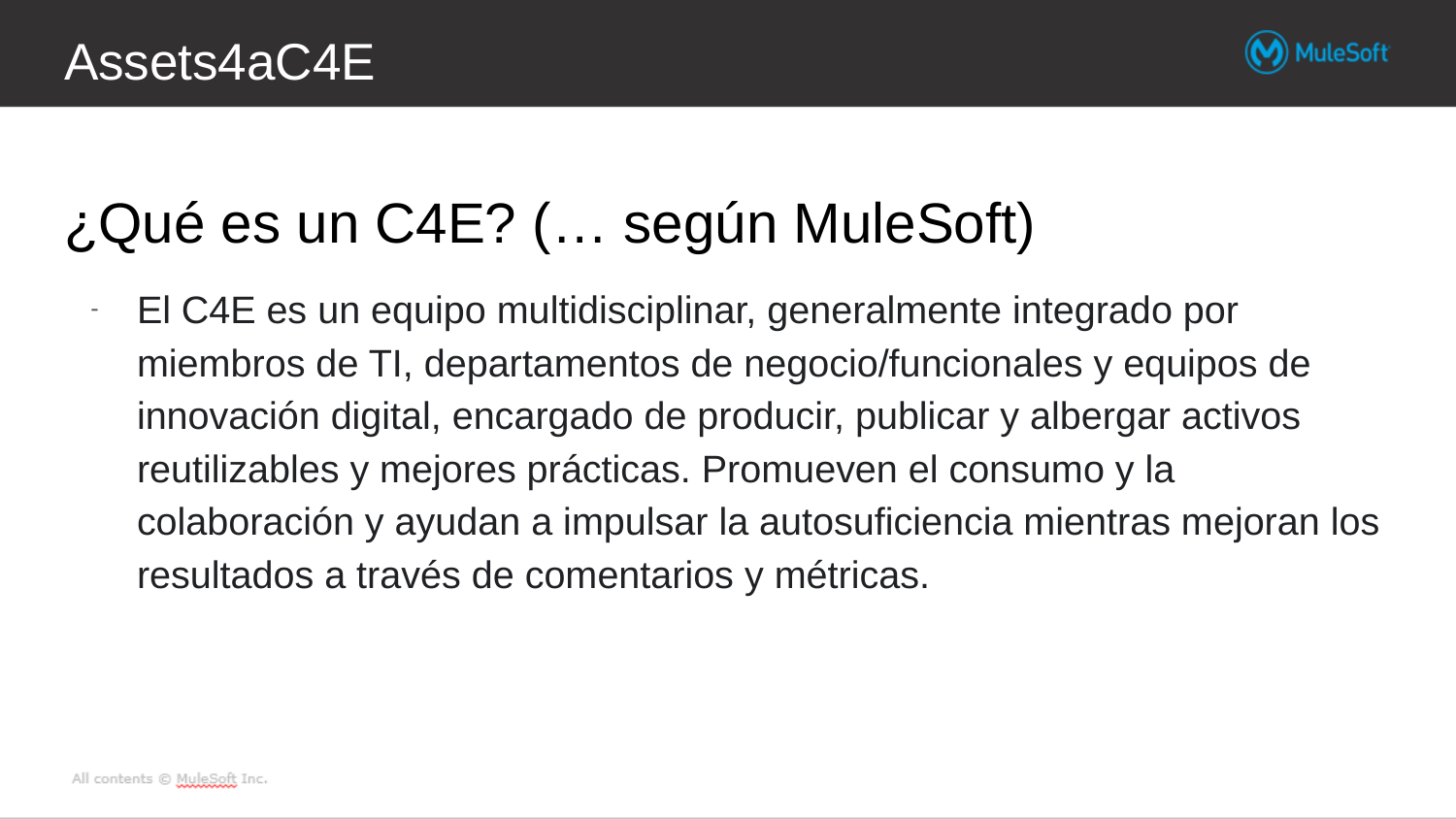

# Assets4aC4E
¿Qué es un C4E? (… según MuleSoft)
El C4E es un equipo multidisciplinar, generalmente integrado por miembros de TI, departamentos de negocio/funcionales y equipos de innovación digital, encargado de producir, publicar y albergar activos reutilizables y mejores prácticas. Promueven el consumo y la colaboración y ayudan a impulsar la autosuficiencia mientras mejoran los resultados a través de comentarios y métricas.